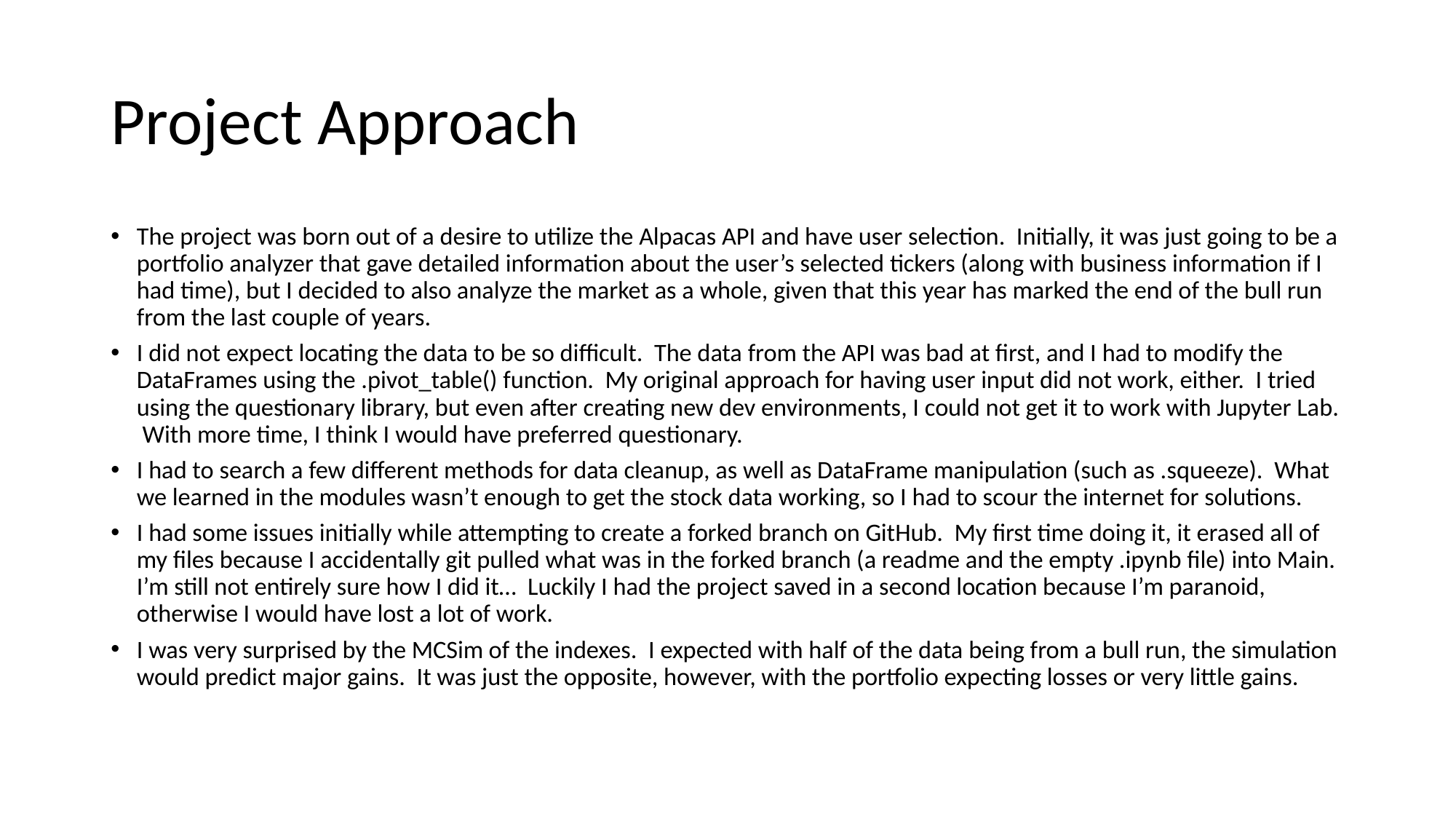

# Project Approach
The project was born out of a desire to utilize the Alpacas API and have user selection.  Initially, it was just going to be a portfolio analyzer that gave detailed information about the user’s selected tickers (along with business information if I had time), but I decided to also analyze the market as a whole, given that this year has marked the end of the bull run from the last couple of years.
I did not expect locating the data to be so difficult.  The data from the API was bad at first, and I had to modify the DataFrames using the .pivot_table() function.  My original approach for having user input did not work, either.  I tried using the questionary library, but even after creating new dev environments, I could not get it to work with Jupyter Lab.  With more time, I think I would have preferred questionary.
I had to search a few different methods for data cleanup, as well as DataFrame manipulation (such as .squeeze).  What we learned in the modules wasn’t enough to get the stock data working, so I had to scour the internet for solutions.
I had some issues initially while attempting to create a forked branch on GitHub.  My first time doing it, it erased all of my files because I accidentally git pulled what was in the forked branch (a readme and the empty .ipynb file) into Main.  I’m still not entirely sure how I did it…  Luckily I had the project saved in a second location because I’m paranoid, otherwise I would have lost a lot of work.
I was very surprised by the MCSim of the indexes.  I expected with half of the data being from a bull run, the simulation would predict major gains.  It was just the opposite, however, with the portfolio expecting losses or very little gains.